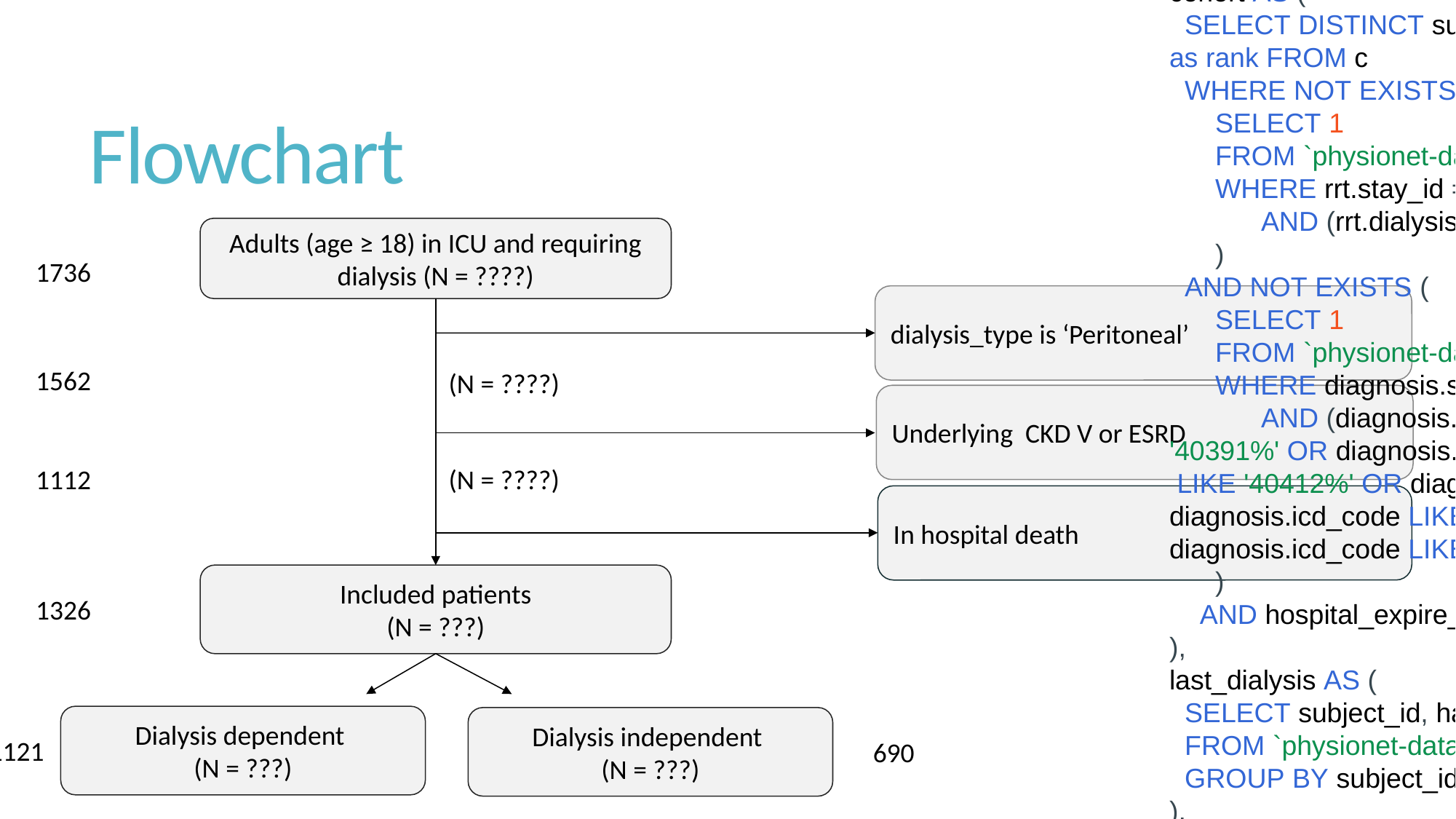

WITH c AS (
  SELECT DISTINCT icu.subject_id, icu.hadm_id, icu.stay_id, icu.hospital_expire_flag
  FROM `physionet-data.mimiciv_derived..icustay_detail` as icu -- patients in ICU
  INNER JOIN `physionet-data.mimiciv_hosp.poe` as poe ON poe.subject_id = icu.subject_id AND poe.hadm_id = icu.hadm_id
  WHERE poe.order_type = 'Hemodialysis'
    AND icu.admission_age >= 18 -- patients age more than 18
),
cohort AS (
  SELECT DISTINCT subject_id, hadm_id, stay_id, rank() over (PARTITION BY c.subject_id ORDER BY c.stay_id) as rank FROM c
  WHERE NOT EXISTS (
      SELECT 1
      FROM `physionet-data.mimiciv_derived.rrt` AS rrt
      WHERE rrt.stay_id = c.stay_id
            AND (rrt.dialysis_type = 'Peritoneal')
      )
  AND NOT EXISTS (
      SELECT 1
      FROM `physionet-data.mimiciv_hosp.diagnoses_icd` as diagnosis
      WHERE diagnosis.subject_id = c.subject_id AND diagnosis.hadm_id = c.hadm_id
            AND (diagnosis.icd_code LIKE '40301%' OR diagnosis.icd_code LIKE '40311%' OR diagnosis.icd_code LIKE '40391%' OR diagnosis.icd_code LIKE '40402%' OR diagnosis.icd_code LIKE '40403%' OR diagnosis.icd_code  LIKE '40412%' OR diagnosis.icd_code  LIKE '40413%' OR diagnosis.icd_code LIKE '40492%' OR diagnosis.icd_code LIKE '40493%' OR diagnosis.icd_code LIKE '5856%' OR diagnosis.icd_code LIKE 'I120%' OR diagnosis.icd_code LIKE 'I1311%' OR diagnosis.icd_code LIKE 'I132%' OR diagnosis.icd_code LIKE 'N186%')
      )
    AND hospital_expire_flag = 0
),
last_dialysis AS (
  SELECT subject_id, hadm_id, MAX(ordertime) as last_order
  FROM `physionet-data.mimiciv_hosp.poe` as poe
  GROUP BY subject_id, hadm_id
),
data AS (
  SELECT DISTINCT cohort.subject_id, cohort.hadm_id, cohort.stay_id, icu.admission_age, patients.gender, icu.race, CASE WHEN date_diff(last_dialysis.last_order, icu.icu_outtime, hour) >= 72 THEN 0 ELSE 1 END AS dependency
FROM cohort
 INNER JOIN `physionet-data.mimiciv_derived.icustay_detail` as icu ON icu.subject_id = cohort.subject_id AND icu.stay_id = cohort.stay_id AND icu.hadm_id = cohort.hadm_id
 INNER JOIN `physionet-data.mimiciv_hosp.patients` as patients ON icu.subject_id = patients.subject_id
 INNER JOIN last_dialysis ON last_dialysis.subject_id = icu.subject_id AND last_dialysis.hadm_id = icu.hadm_id
 WHERE rank = 1 -- first admission in icu
)
# Flowchart
Adults (age ≥ 18) in ICU and requiring dialysis (N = ????)
dialysis_type is ‘Peritoneal’
(N = ????)
Underlying  CKD V or ESRD
(N = ????)
In hospital death
Included patients
(N = ???)
Dialysis dependent
(N = ???)
Dialysis independent
(N = ???)

1736
1562
1112
1326
1121
690
SELECT DISTINCT patients.subject_id
  FROM `physionet-data.mimiciv_hosp.patients` as patients
  INNER JOIN `physionet-data.mimiciv_hosp.diagnoses_icd` as diagnosis ON diagnosis.subject_id = patients.subject_id
  INNER JOIN `physionet-data.mimiciv_derived.icustay_detail` as icu ON icu.subject_id = patients.subject_id
  INNER JOIN `physionet-data.mimiciv_derived.rrt` AS rrt ON rrt.stay_id = icu.stay_id
  INNER JOIN `physionet-data.mimiciv_hosp.poe` AS poe ON poe.subject_id = patients.subject_id
  WHERE icu.first_icu_stay = TRUE -- First ICU admission data
    AND patients.anchor_age >= 18
    AND poe.order_type = 'Hemodialysis'
    AND rrt.dialysis_type != 'Peritoneal'
    AND (diagnosis.icd_code != '40301' AND diagnosis.icd_code != '40311' AND diagnosis.icd_code != '40391' AND diagnosis.icd_code != '40402' AND diagnosis.icd_code != '40403' AND diagnosis.icd_code != '40412' AND diagnosis.icd_code != '40413' AND diagnosis.icd_code != '40492' AND diagnosis.icd_code != '40493' AND diagnosis.icd_code != '5856' AND diagnosis.icd_code != 'I120' AND diagnosis.icd_code != 'I1311' AND diagnosis.icd_code != 'I132' AND diagnosis.icd_code != 'N186')
--  AND icu.hospital_expire_flag = 0
--  AND patients.anchor_age >= 80 --AND patients.anchor_age <= 80 -- patients with ages older than 18
  -- AND patients.gender = 'M' -- patient's gender
  -- AND icu.race LIKE 'HISPANIC%'
--   AND icu.race NOT LIKE 'WHITE%' AND icu.race NOT LIKE 'BLACK%' AND icu.race NOT LIKE 'ASIAN%' AND icu.race NOT LIKE 'HISPANIC%' -- patients races
  --  AND date_diff(icu.icu_outtime, rrt.charttime, hour) >= 72
  ORDER BY patients.subject_id
Adults (age ≥ 18) in ICU and requiring dialysis (N = 1939)
dialysis_type is ‘Peritoneal’
(N = 1915)
Underlying  CKD V or ESRD
(N = 780)
In hospital death
Included patients
(N =603)
Dialysis dependent
(N = 89)
Dialysis independent
(N = 514)